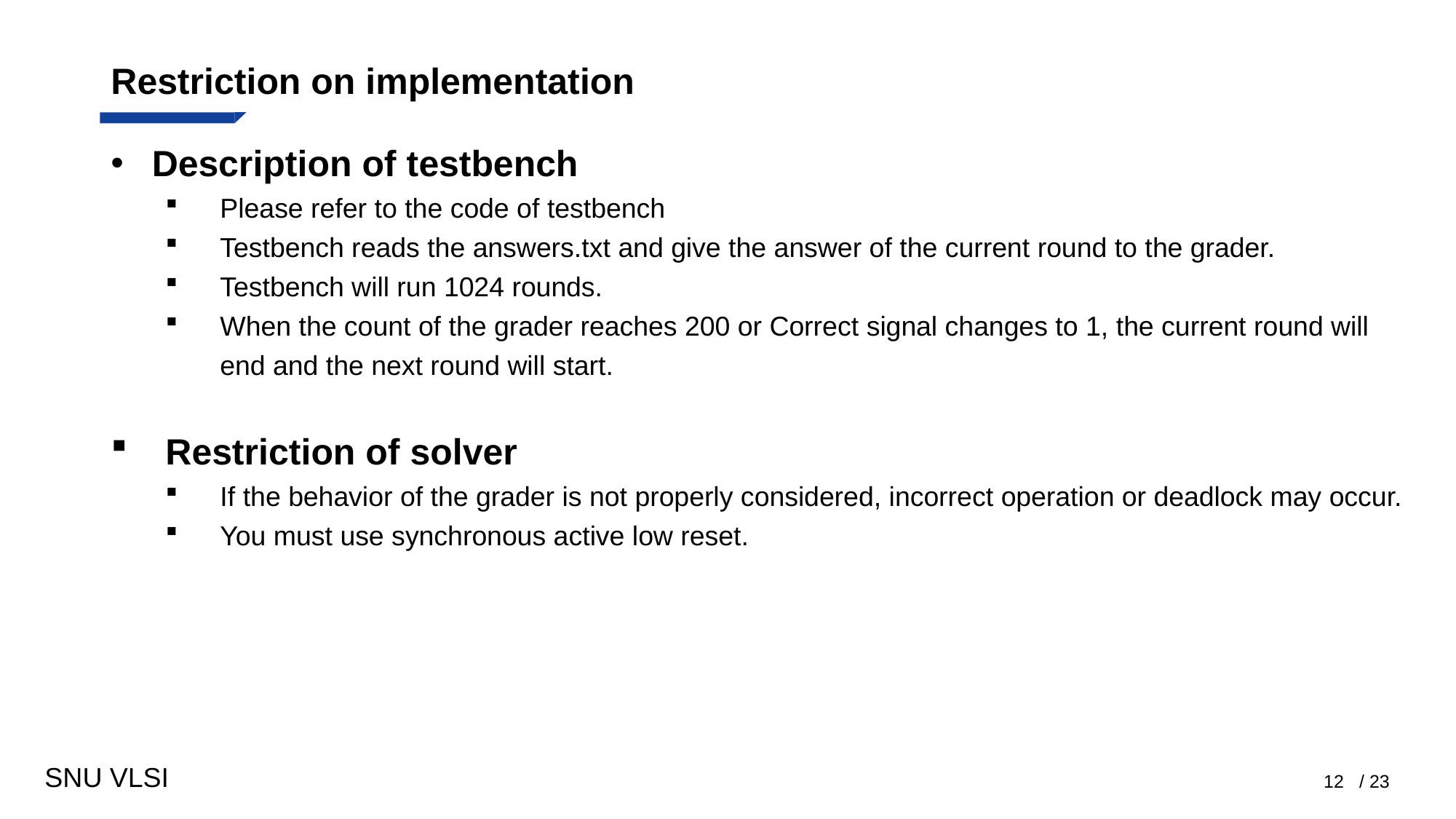

# Restriction on implementation
Description of testbench
Please refer to the code of testbench
Testbench reads the answers.txt and give the answer of the current round to the grader.
Testbench will run 1024 rounds.
When the count of the grader reaches 200 or Correct signal changes to 1, the current round will end and the next round will start.

Restriction of solver
If the behavior of the grader is not properly considered, incorrect operation or deadlock may occur.
You must use synchronous active low reset.

12